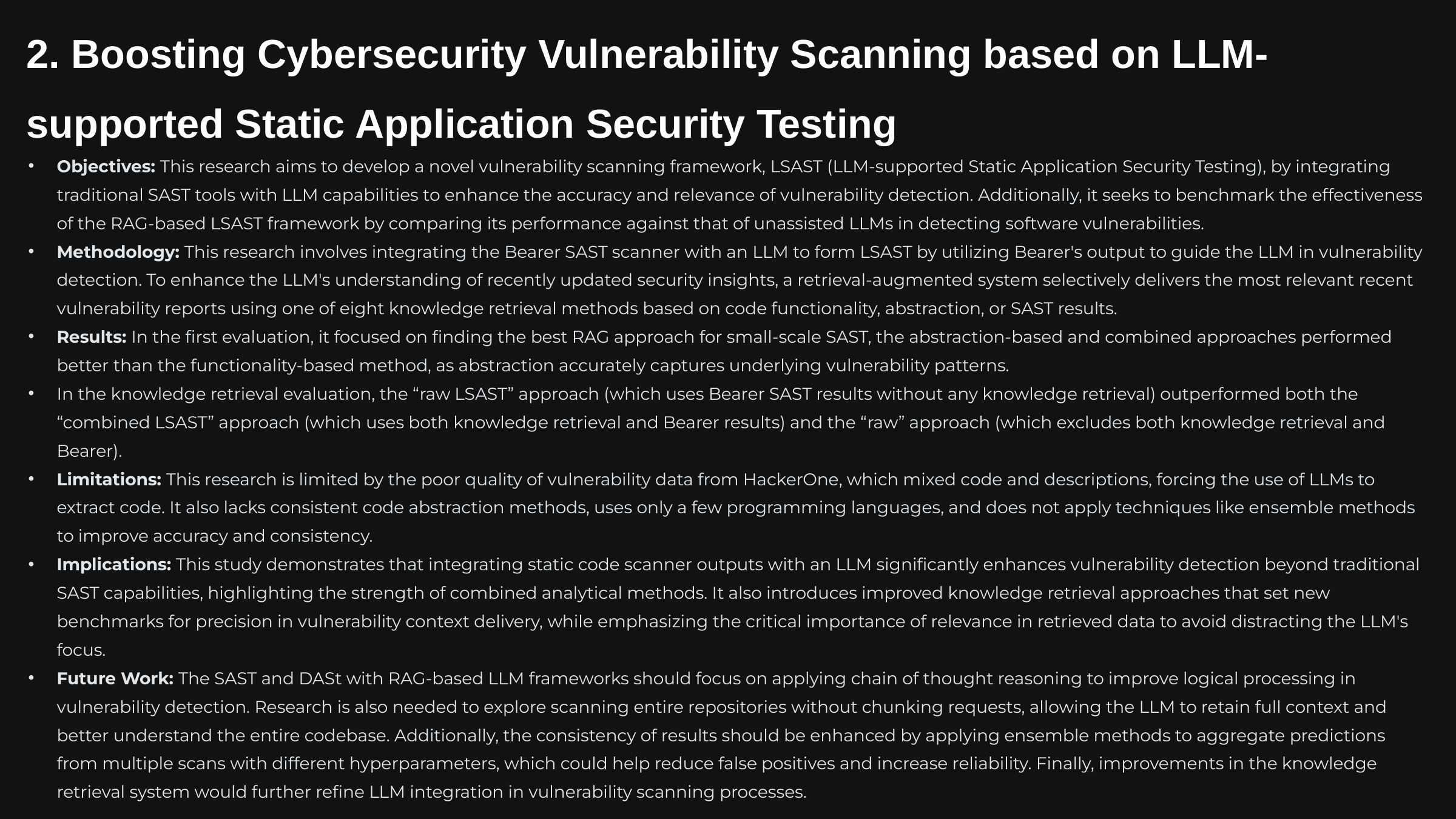

2. Boosting Cybersecurity Vulnerability Scanning based on LLM-supported Static Application Security Testing
Objectives: This research aims to develop a novel vulnerability scanning framework, LSAST (LLM-supported Static Application Security Testing), by integrating traditional SAST tools with LLM capabilities to enhance the accuracy and relevance of vulnerability detection. Additionally, it seeks to benchmark the effectiveness of the RAG-based LSAST framework by comparing its performance against that of unassisted LLMs in detecting software vulnerabilities.
Methodology: This research involves integrating the Bearer SAST scanner with an LLM to form LSAST by utilizing Bearer's output to guide the LLM in vulnerability detection. To enhance the LLM's understanding of recently updated security insights, a retrieval-augmented system selectively delivers the most relevant recent vulnerability reports using one of eight knowledge retrieval methods based on code functionality, abstraction, or SAST results.
Results: In the first evaluation, it focused on finding the best RAG approach for small-scale SAST, the abstraction-based and combined approaches performed better than the functionality-based method, as abstraction accurately captures underlying vulnerability patterns.
In the knowledge retrieval evaluation, the “raw LSAST” approach (which uses Bearer SAST results without any knowledge retrieval) outperformed both the “combined LSAST” approach (which uses both knowledge retrieval and Bearer results) and the “raw” approach (which excludes both knowledge retrieval and Bearer).
Limitations: This research is limited by the poor quality of vulnerability data from HackerOne, which mixed code and descriptions, forcing the use of LLMs to extract code. It also lacks consistent code abstraction methods, uses only a few programming languages, and does not apply techniques like ensemble methods to improve accuracy and consistency.
Implications: This study demonstrates that integrating static code scanner outputs with an LLM significantly enhances vulnerability detection beyond traditional SAST capabilities, highlighting the strength of combined analytical methods. It also introduces improved knowledge retrieval approaches that set new benchmarks for precision in vulnerability context delivery, while emphasizing the critical importance of relevance in retrieved data to avoid distracting the LLM's focus.
Future Work: The SAST and DASt with RAG-based LLM frameworks should focus on applying chain of thought reasoning to improve logical processing in vulnerability detection. Research is also needed to explore scanning entire repositories without chunking requests, allowing the LLM to retain full context and better understand the entire codebase. Additionally, the consistency of results should be enhanced by applying ensemble methods to aggregate predictions from multiple scans with different hyperparameters, which could help reduce false positives and increase reliability. Finally, improvements in the knowledge retrieval system would further refine LLM integration in vulnerability scanning processes.